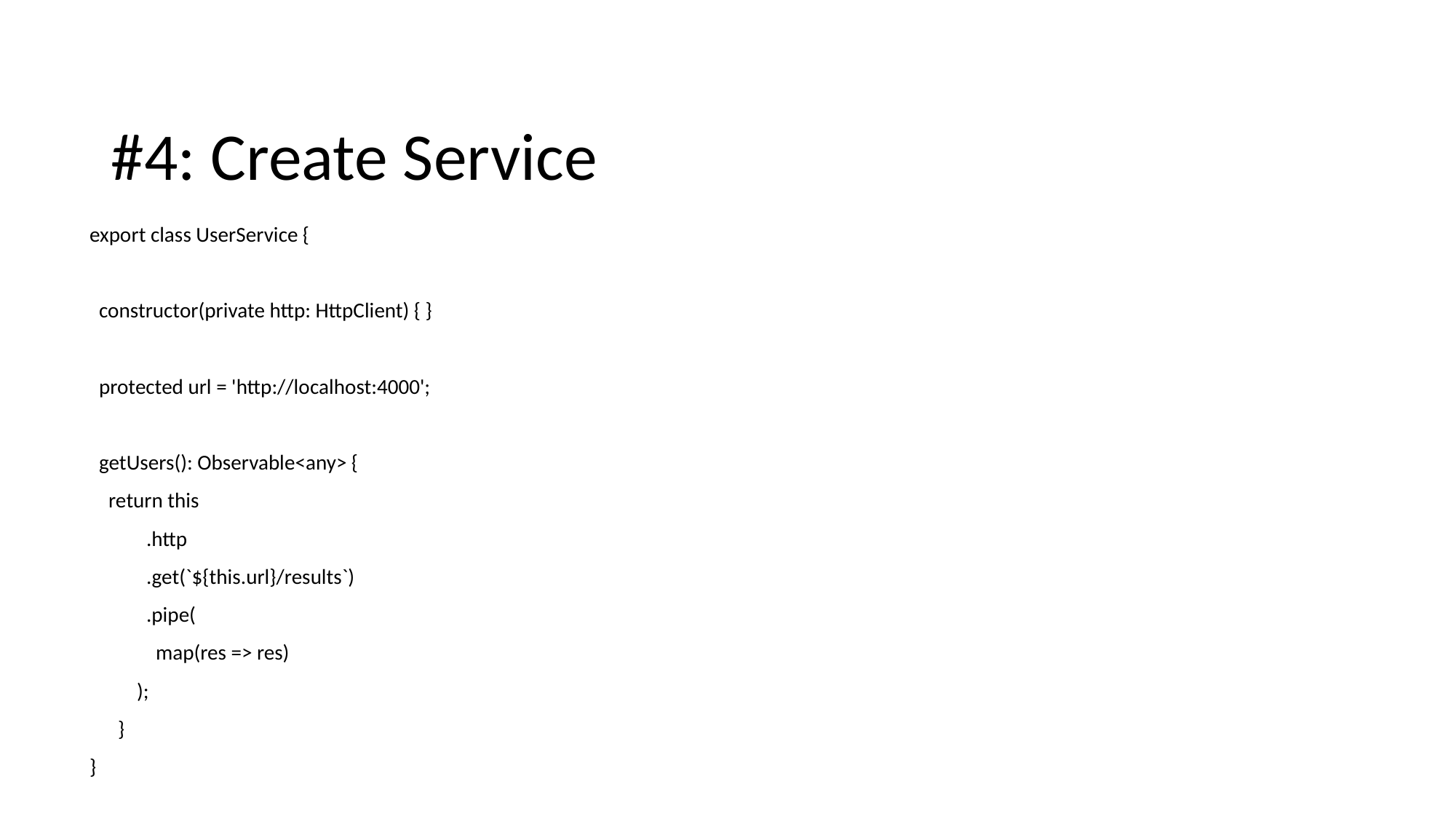

# #4: Create Service
export class UserService {

  constructor(private http: HttpClient) { }

  protected url = 'http://localhost:4000';

  getUsers(): Observable<any> {
    return this
            .http
            .get(`${this.url}/results`)
            .pipe(
              map(res => res)
          );
      }
}